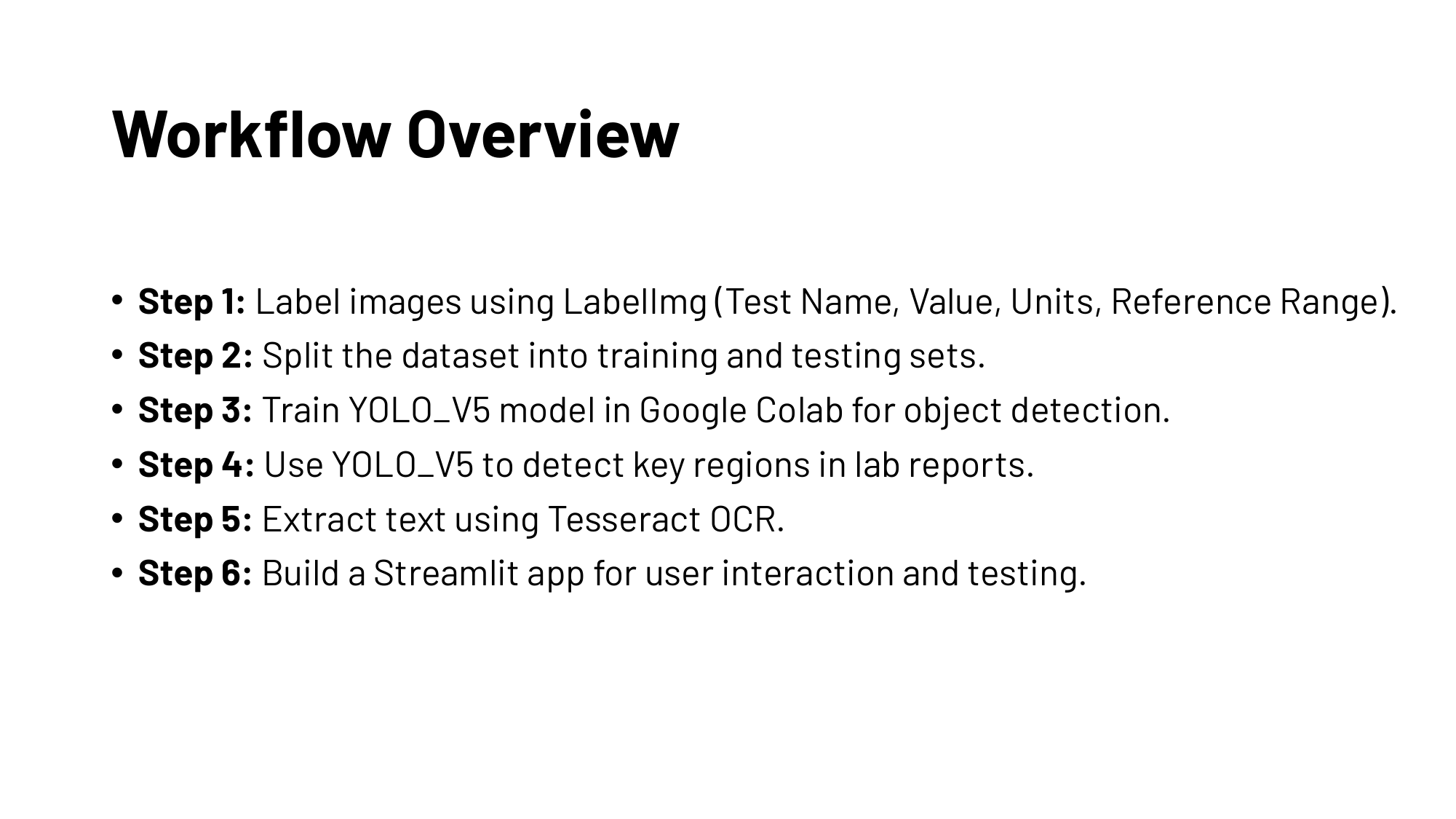

# Workflow Overview

Step 1: Label images using LabelImg (Test Name, Value, Units, Reference Range).
Step 2: Split the dataset into training and testing sets.
Step 3: Train YOLO_V5 model in Google Colab for object detection.
Step 4: Use YOLO_V5 to detect key regions in lab reports.
Step 5: Extract text using Tesseract OCR.
Step 6: Build a Streamlit app for user interaction and testing.